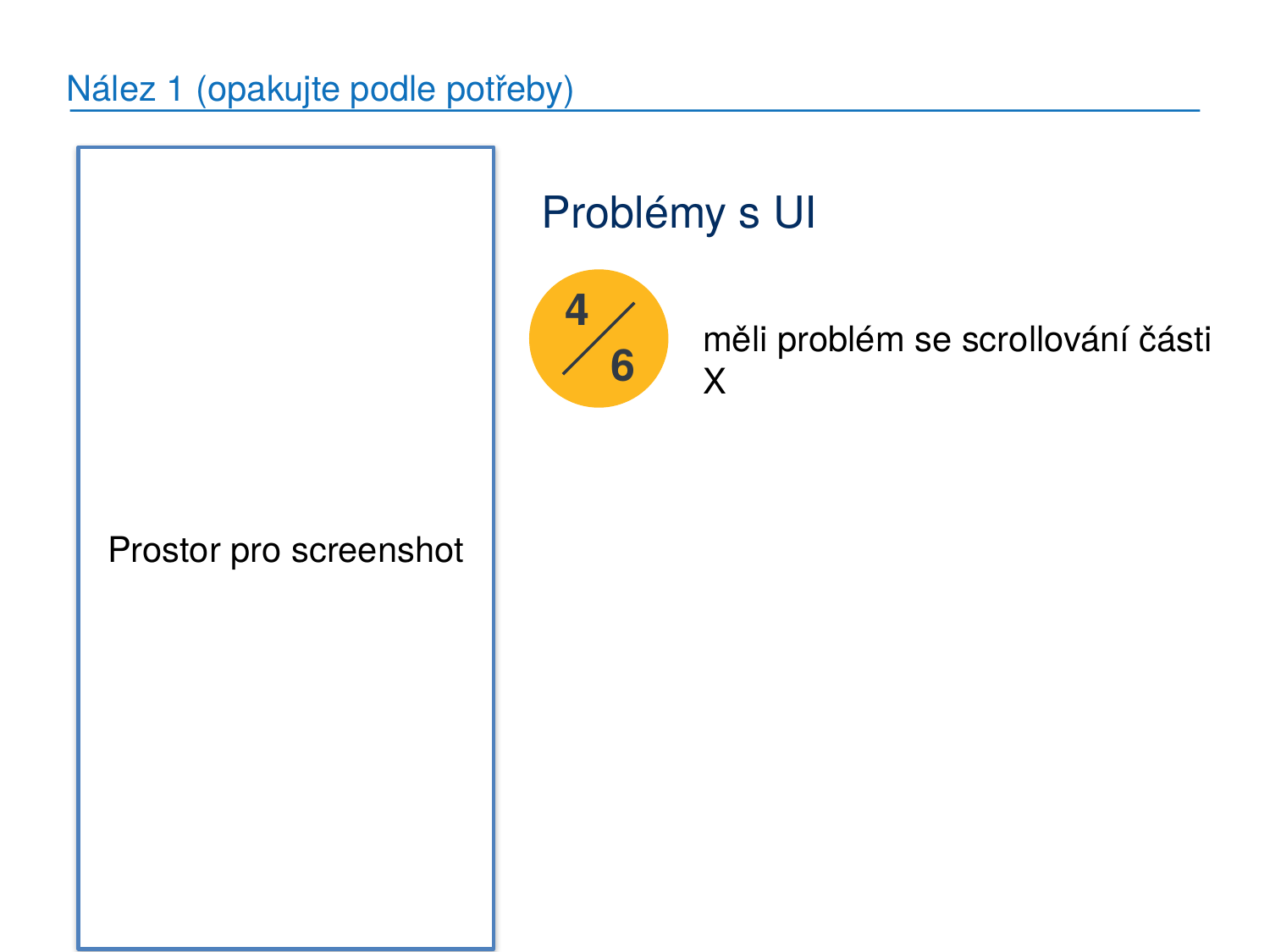

Nález 1 (opakujte podle potřeby)

Problémy s UI

4
6

měli problém se scrollování části X
Prostor pro screenshot
14